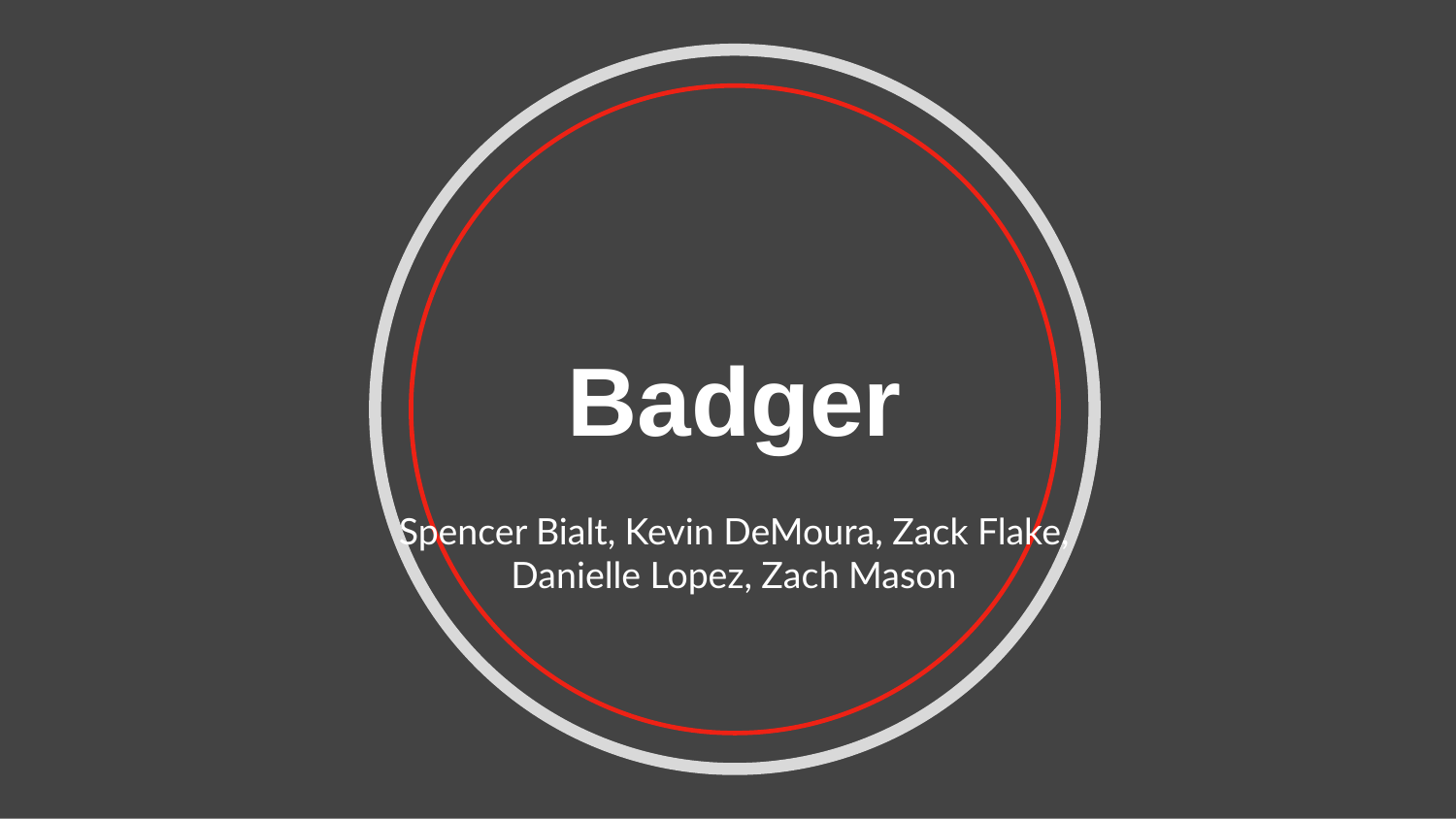

# Badger
Spencer Bialt, Kevin DeMoura, Zack Flake, Danielle Lopez, Zach Mason